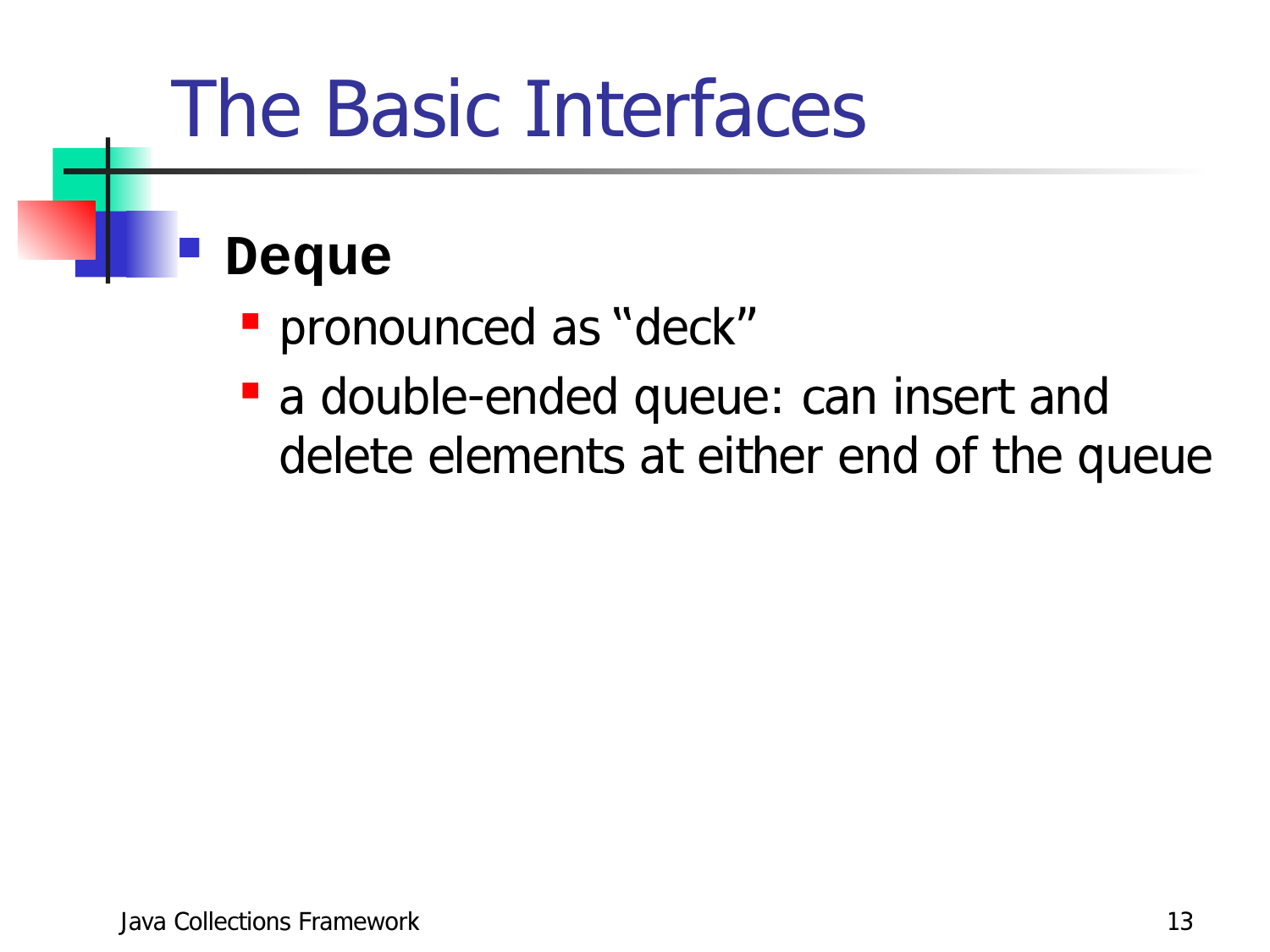

# The Basic Interfaces
Deque
pronounced as “deck”
a double-ended queue: can insert and delete elements at either end of the queue

Java Collections Framework
13